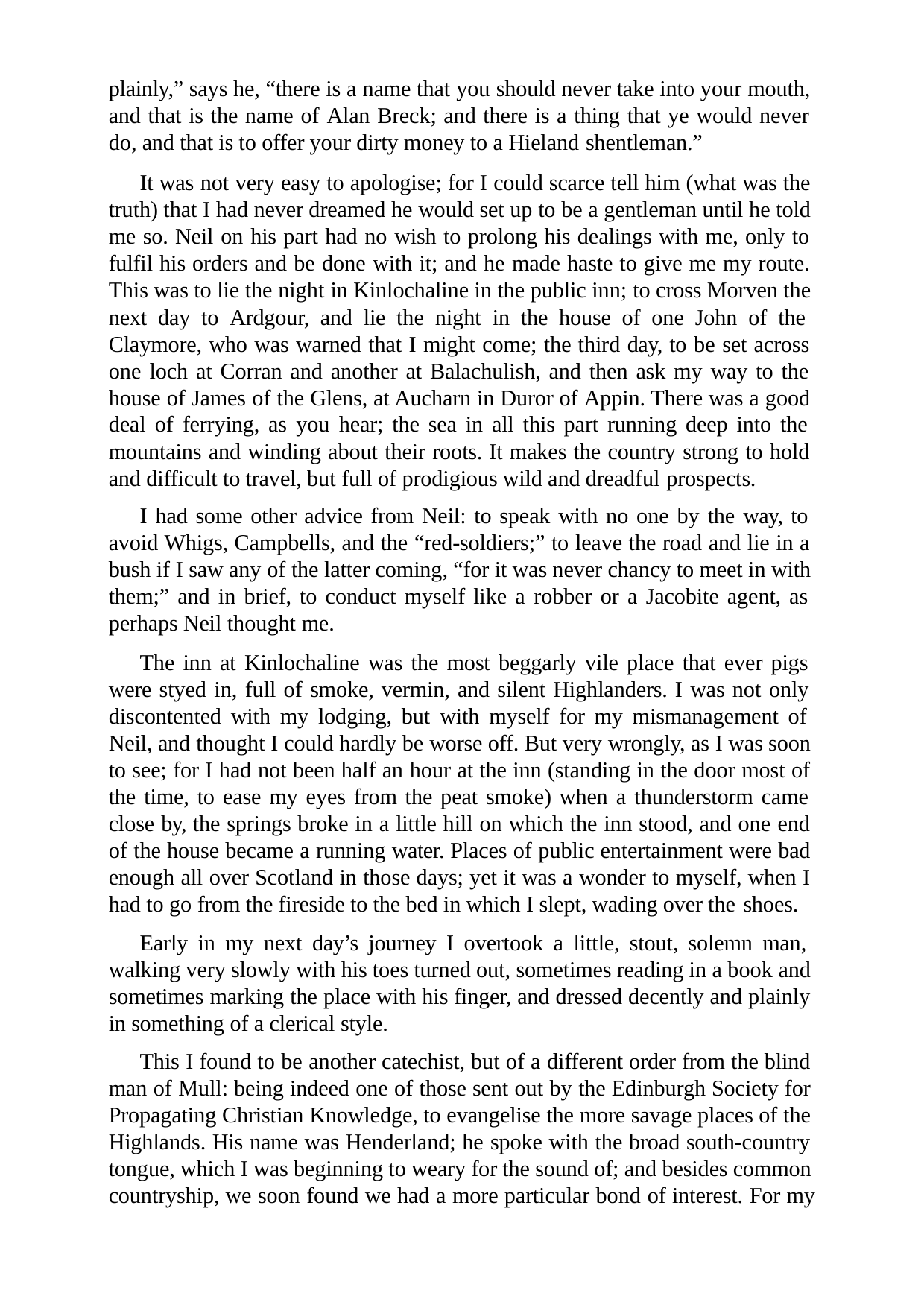

plainly,” says he, “there is a name that you should never take into your mouth,  and that is the name of Alan Breck; and there is a thing that ye would never  do, and that is to offer your dirty money to a Hieland shentleman.”
It was not very easy to apologise; for I could scarce tell him (what was the  truth) that I had never dreamed he would set up to be a gentleman until he told  me so. Neil on his part had no wish to prolong his dealings with me, only to  fulfil his orders and be done with it; and he made haste to give me my route.  This was to lie the night in Kinlochaline in the public inn; to cross Morven the  next day to Ardgour, and lie the night in the house of one John of the  Claymore, who was warned that I might come; the third day, to be set across  one loch at Corran and another at Balachulish, and then ask my way to the  house of James of the Glens, at Aucharn in Duror of Appin. There was a good  deal of ferrying, as you hear; the sea in all this part running deep into the  mountains and winding about their roots. It makes the country strong to hold  and difficult to travel, but full of prodigious wild and dreadful prospects.
I had some other advice from Neil: to speak with no one by the way, to  avoid Whigs, Campbells, and the “red-soldiers;” to leave the road and lie in a  bush if I saw any of the latter coming, “for it was never chancy to meet in with  them;” and in brief, to conduct myself like a robber or a Jacobite agent, as  perhaps Neil thought me.
The inn at Kinlochaline was the most beggarly vile place that ever pigs  were styed in, full of smoke, vermin, and silent Highlanders. I was not only  discontented with my lodging, but with myself for my mismanagement of  Neil, and thought I could hardly be worse off. But very wrongly, as I was soon  to see; for I had not been half an hour at the inn (standing in the door most of  the time, to ease my eyes from the peat smoke) when a thunderstorm came  close by, the springs broke in a little hill on which the inn stood, and one end  of the house became a running water. Places of public entertainment were bad  enough all over Scotland in those days; yet it was a wonder to myself, when I  had to go from the fireside to the bed in which I slept, wading over the shoes.
Early in my next day’s journey I overtook a little, stout, solemn man,  walking very slowly with his toes turned out, sometimes reading in a book and  sometimes marking the place with his finger, and dressed decently and plainly  in something of a clerical style.
This I found to be another catechist, but of a different order from the blind  man of Mull: being indeed one of those sent out by the Edinburgh Society for  Propagating Christian Knowledge, to evangelise the more savage places of the  Highlands. His name was Henderland; he spoke with the broad south-country  tongue, which I was beginning to weary for the sound of; and besides common  countryship, we soon found we had a more particular bond of interest. For my